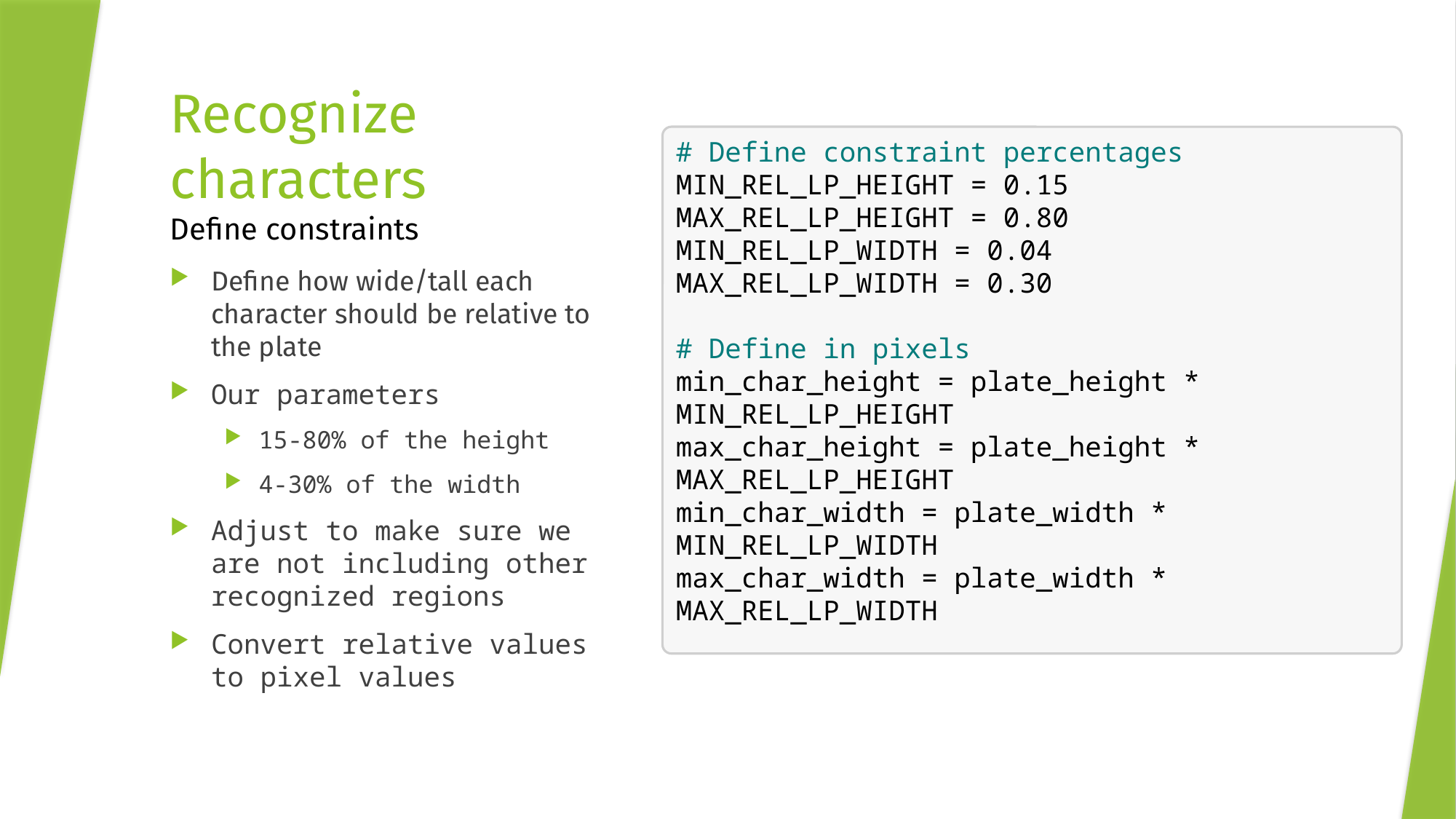

# Recognize characters Define constraints
# Define constraint percentages
MIN_REL_LP_HEIGHT = 0.15
MAX_REL_LP_HEIGHT = 0.80
MIN_REL_LP_WIDTH = 0.04
MAX_REL_LP_WIDTH = 0.30

# Define in pixels
min_char_height = plate_height * MIN_REL_LP_HEIGHT
max_char_height = plate_height * MAX_REL_LP_HEIGHT
min_char_width = plate_width * MIN_REL_LP_WIDTH
max_char_width = plate_width * MAX_REL_LP_WIDTH
Define how wide/tall each character should be relative to the plate
Our parameters
15-80% of the height
4-30% of the width
Adjust to make sure we are not including other recognized regions
Convert relative values to pixel values